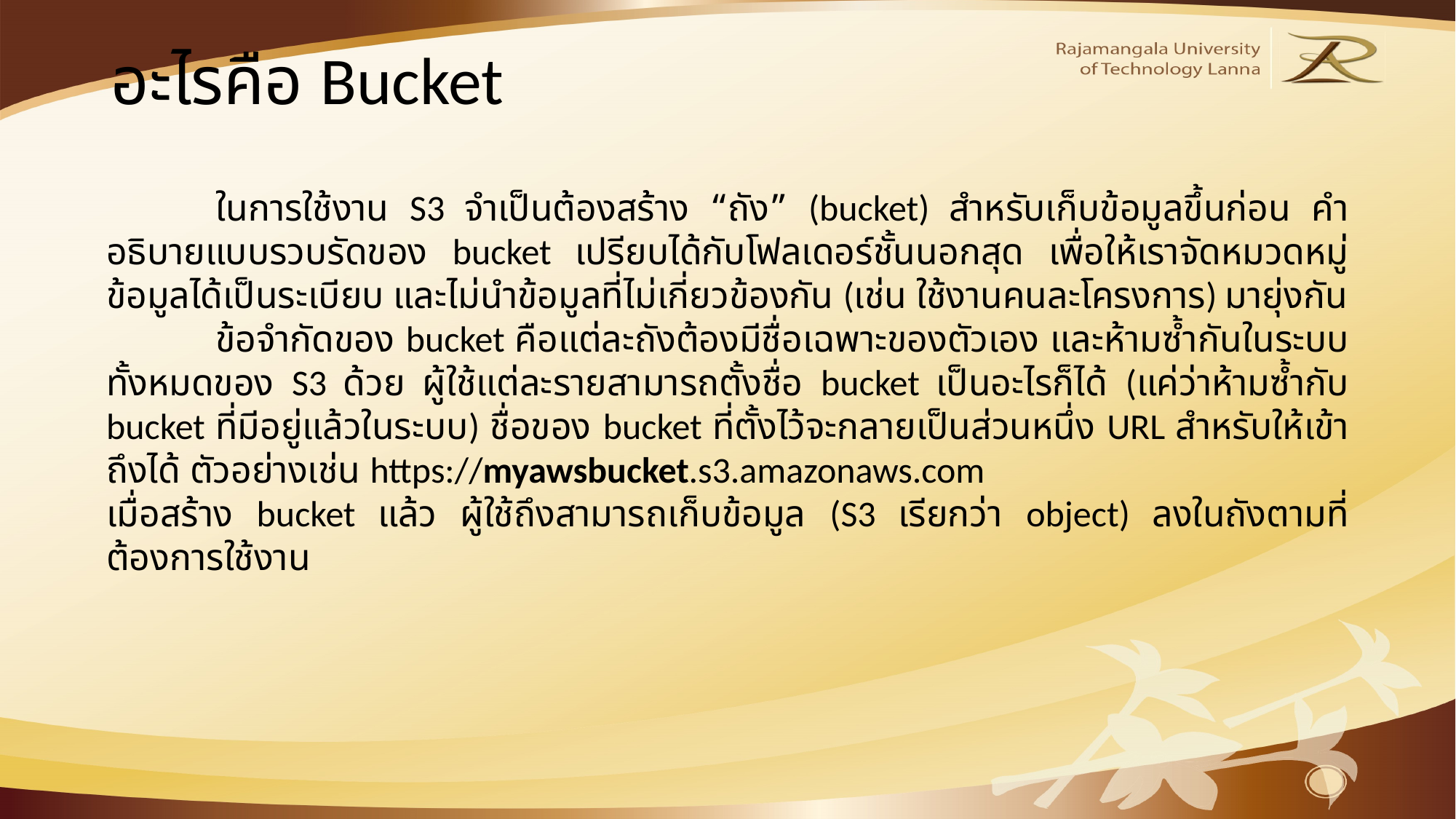

# อะไรคือ Bucket
	ในการใช้งาน S3 จำเป็นต้องสร้าง “ถัง” (bucket) สำหรับเก็บข้อมูลขึ้นก่อน คำอธิบายแบบรวบรัดของ bucket เปรียบได้กับโฟลเดอร์ชั้นนอกสุด เพื่อให้เราจัดหมวดหมู่ข้อมูลได้เป็นระเบียบ และไม่นำข้อมูลที่ไม่เกี่ยวข้องกัน (เช่น ใช้งานคนละโครงการ) มายุ่งกัน
	ข้อจำกัดของ bucket คือแต่ละถังต้องมีชื่อเฉพาะของตัวเอง และห้ามซ้ำกันในระบบทั้งหมดของ S3 ด้วย ผู้ใช้แต่ละรายสามารถตั้งชื่อ bucket เป็นอะไรก็ได้ (แค่ว่าห้ามซ้ำกับ bucket ที่มีอยู่แล้วในระบบ) ชื่อของ bucket ที่ตั้งไว้จะกลายเป็นส่วนหนึ่ง URL สำหรับให้เข้าถึงได้ ตัวอย่างเช่น https://myawsbucket.s3.amazonaws.com
เมื่อสร้าง bucket แล้ว ผู้ใช้ถึงสามารถเก็บข้อมูล (S3 เรียกว่า object) ลงในถังตามที่ต้องการใช้งาน